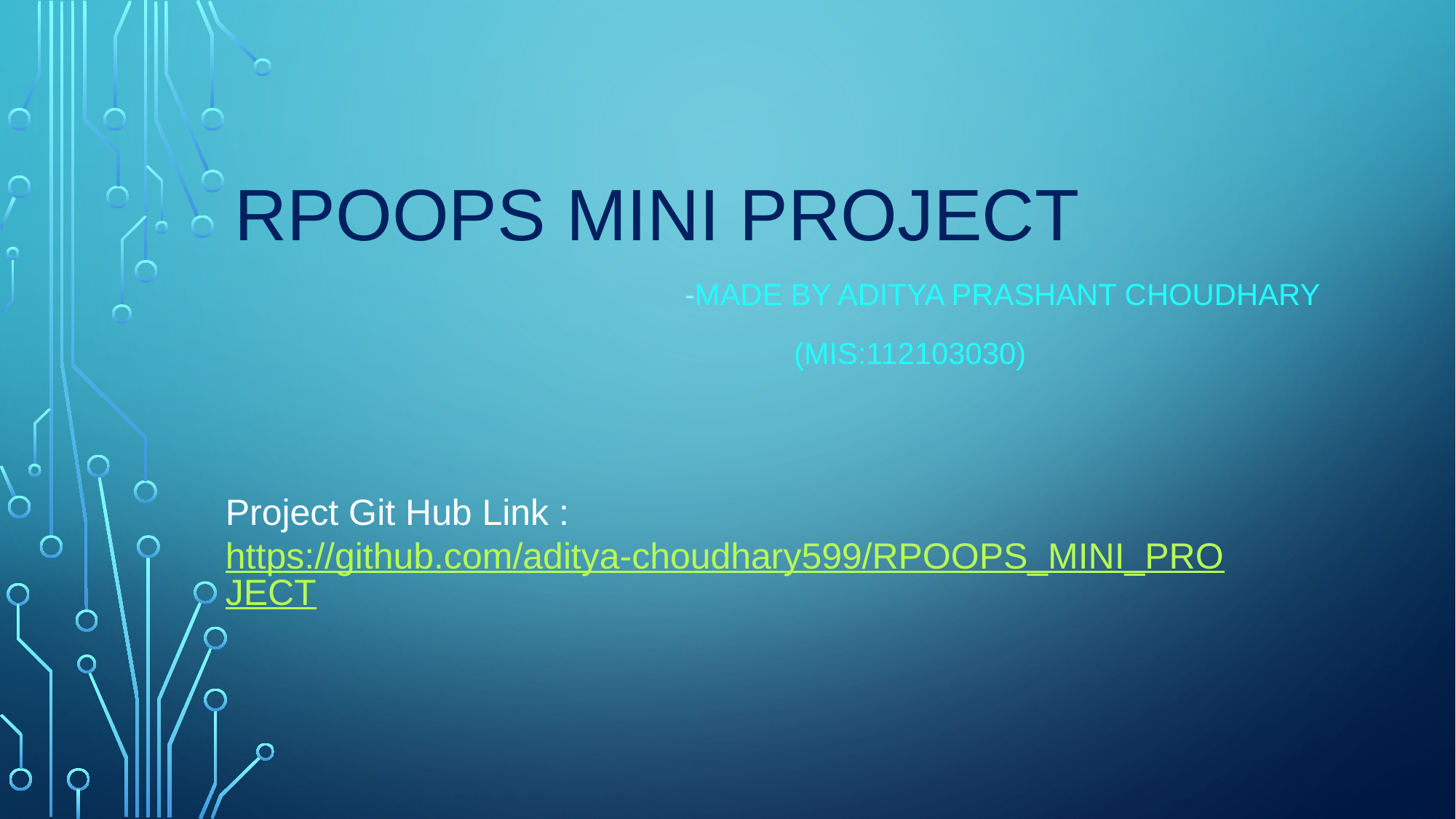

# RPOOPS Mini Project
				-Made by Aditya Prashant Choudhary
					(MIS:112103030)
Project Git Hub Link : https://github.com/aditya-choudhary599/RPOOPS_MINI_PROJECT